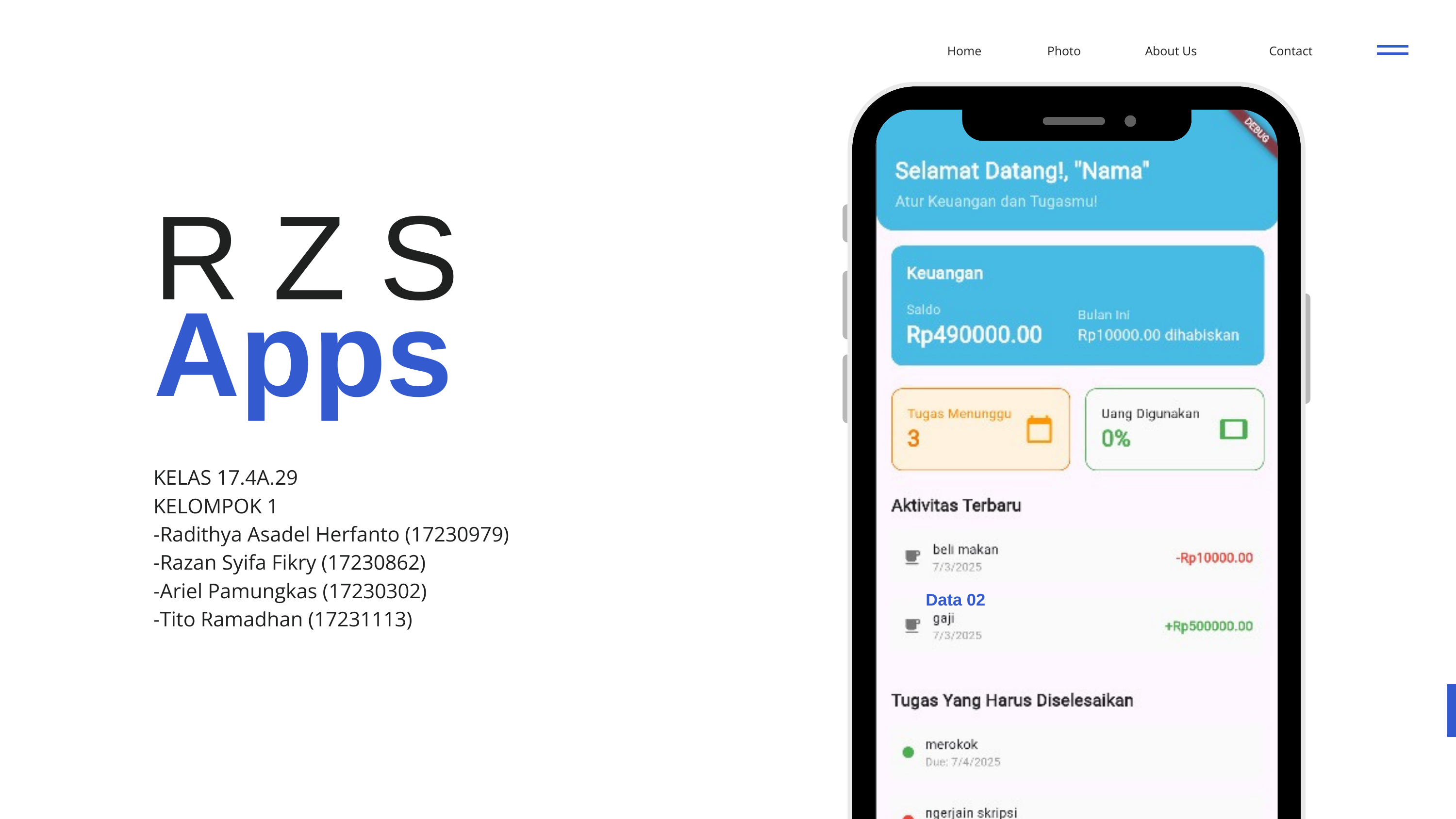

Home
Photo
About Us
Contact

R Z S
Apps
KELAS 17.4A.29
KELOMPOK 1
-Radithya Asadel Herfanto (17230979)
-Razan Syifa Fikry (17230862)
-Ariel Pamungkas (17230302)
-Tito Ramadhan (17231113)
Data 02
Explore Now